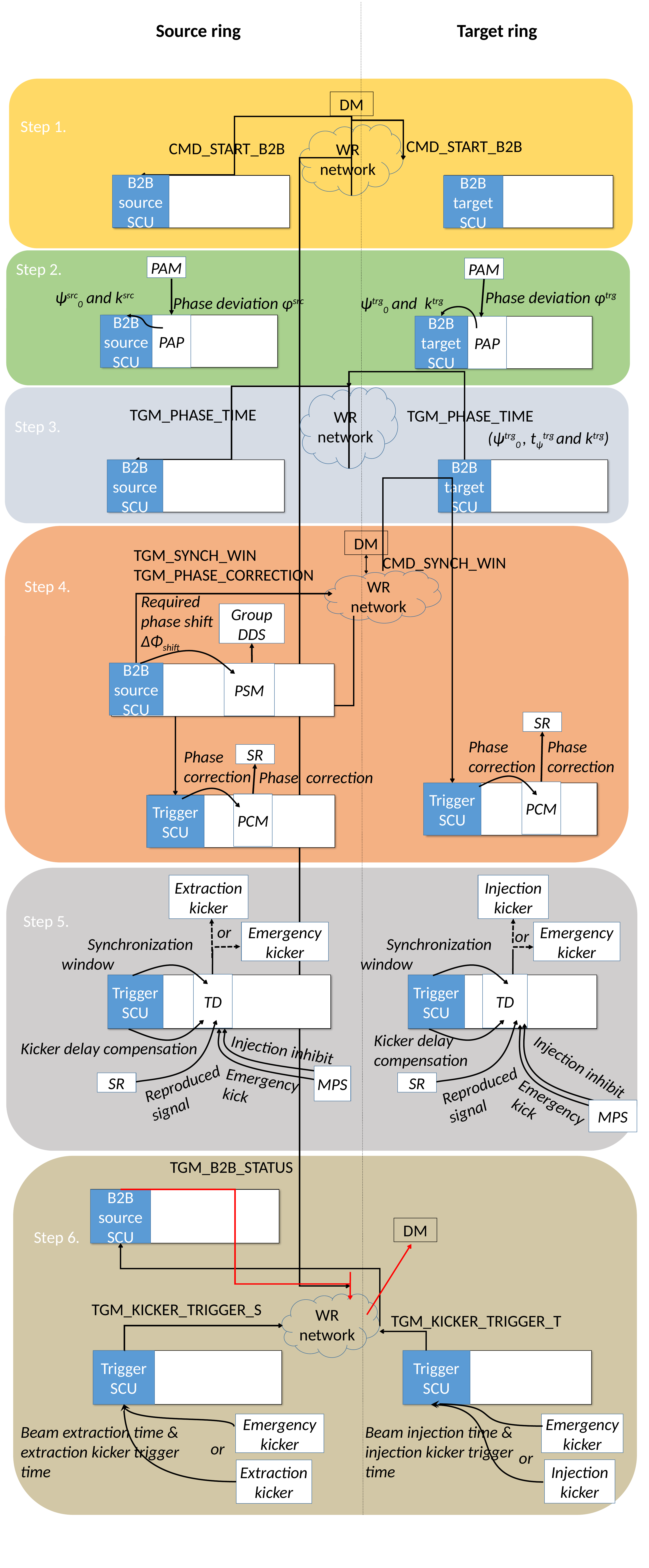

Source ring
Target ring
Step 1.

DM
WR network
CMD_START_B2B
CMD_START_B2B
B2B
source SCU

B2B
target
SCU
Step 2.

PAM
PAM
ψsrc0 and ksrc
Phase deviation φtrg
Phase deviation φsrc
ψtrg0 and  ktrg

PAP
B2B
source SCU
B2B
targetSCU

PAP
Step 3.

WR network
TGM_PHASE_TIME
TGM_PHASE_TIME
(ψtrg0 , tψtrg and ktrg)

B2B
source SCU
B2B
targetSCU
Step 4.

DM
TGM_SYNCH_WIN
TGM_PHASE_CORRECTION
CMD_SYNCH_WIN
WR network
Required
phase shift
∆Φshift
Group DDS

B2B
source SCU
PSM

SR
Phase
correction
Phase
correction
SR
Phase
correction
Phase  correction

PCM

Trigger
SCU

PCM

TriggerSCU
Step 5.

Injection
kicker
Extraction kicker
or
Emergency kicker
Emergency kicker
or
       Synchronization
window
       Synchronization
window

TD
TD
TriggerSCU
TriggerSCU

Kicker delay
compensation

Kicker delay compensation
Injection inhibit
Reproduced
signal
Reproduced
signal
MPS
Injection inhibit
Emergency kick
SR
SR
Emergency
 kick
MPS
TGM_B2B_STATUS
Step 6.

B2B source SCU
DM
WR network
TGM_KICKER_TRIGGER_S
TGM_KICKER_TRIGGER_T

Trigger
SCU
Trigger
SCU
Emergency kicker
Emergency kicker
Beam extraction time &
extraction kicker trigger time
Beam injection time &
injection kicker trigger time
or
or
Injection
kicker
Extraction
kicker